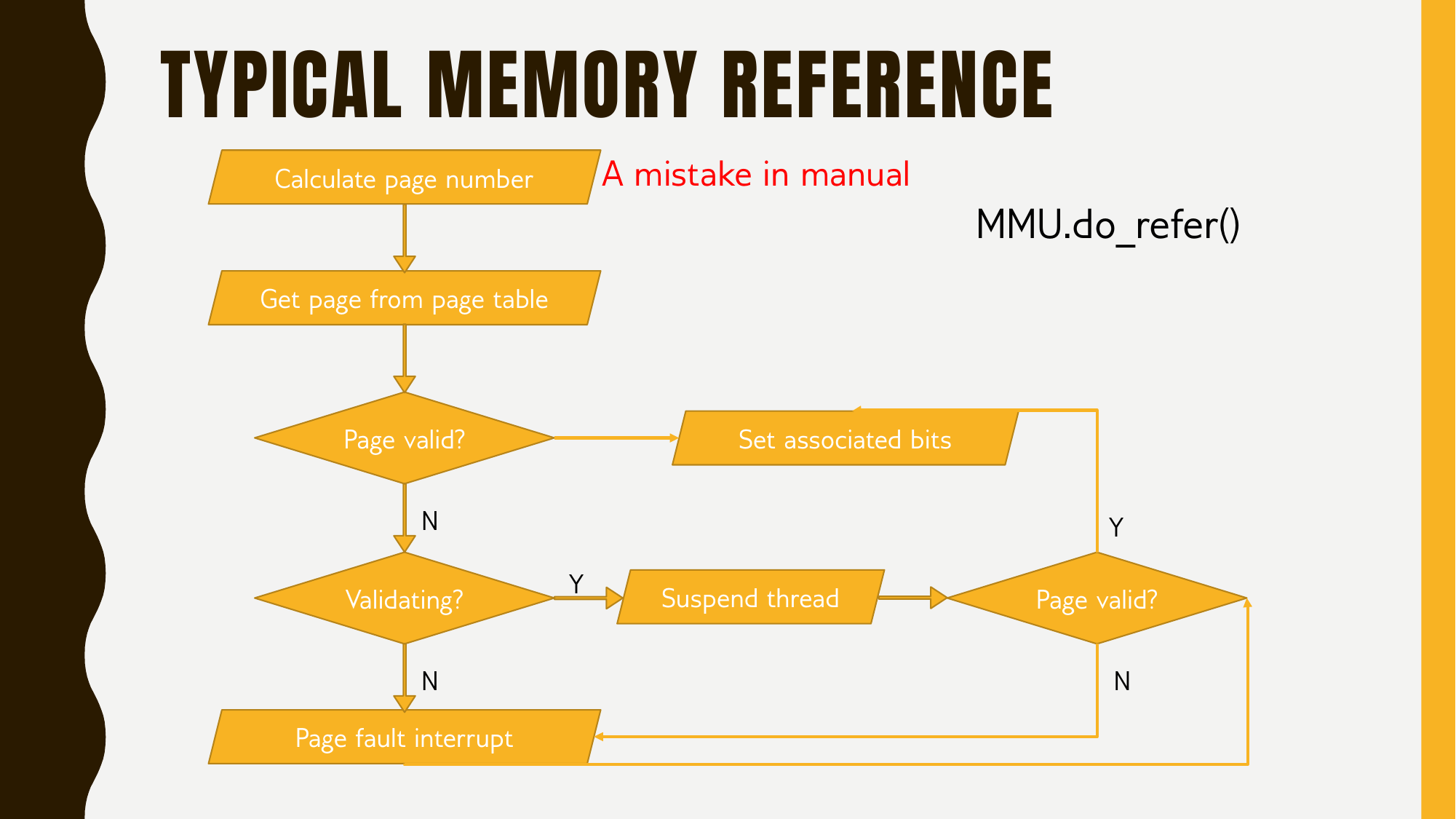

# Typical memory reference
A mistake in manual
Calculate page number
MMU.do_refer()

Get page from page table

Page valid?
N

Set associated bits
Y
Page valid?
N
Validating?
N

Y

Suspend thread

Page fault interrupt